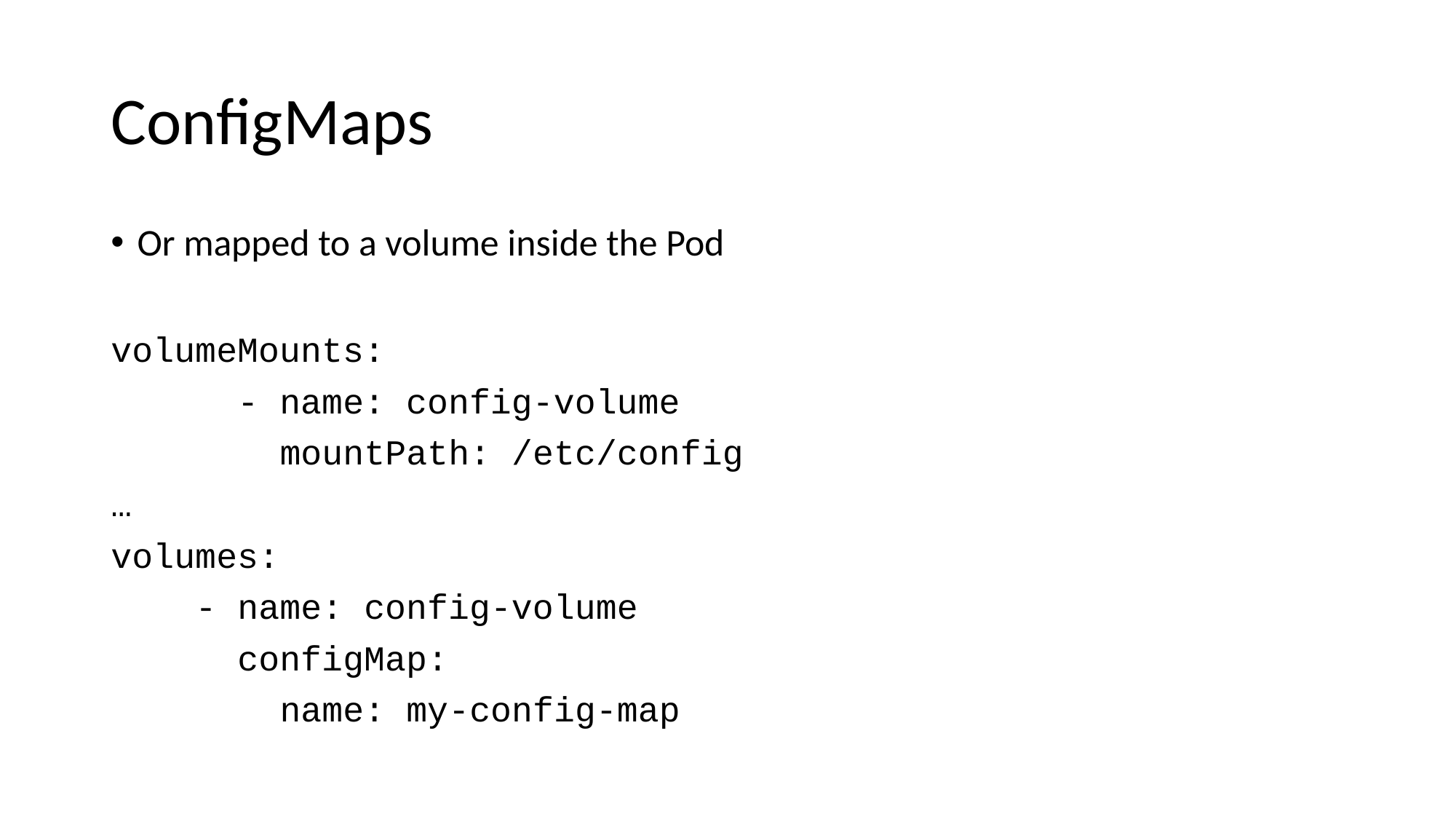

# ConfigMaps
Or mapped to a volume inside the Pod

volumeMounts:
      - name: config-volume
        mountPath: /etc/config
…
volumes:
    - name: config-volume
      configMap:
        name: my-config-map